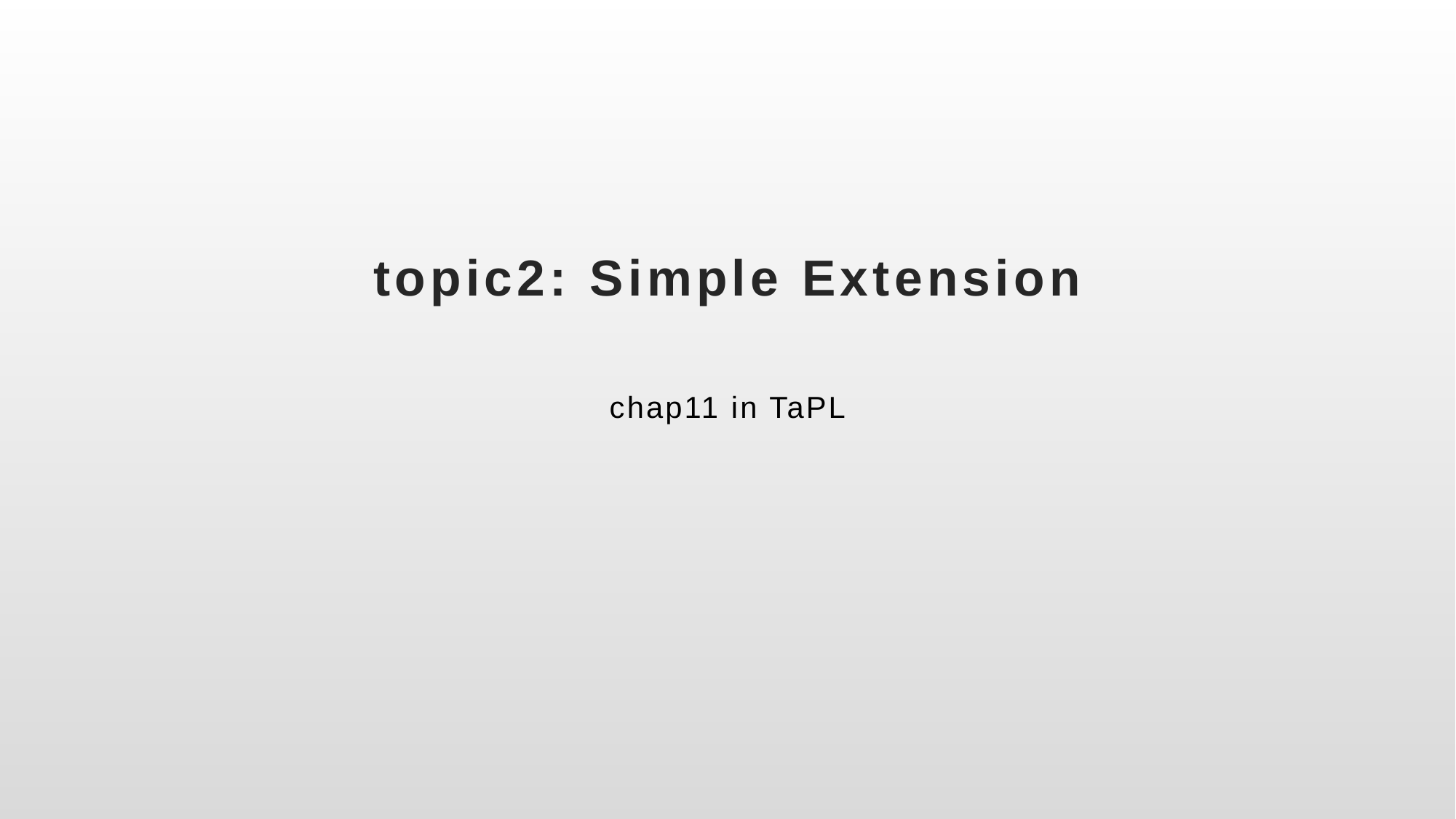

# topic2: Simple Extension
chap11 in TaPL